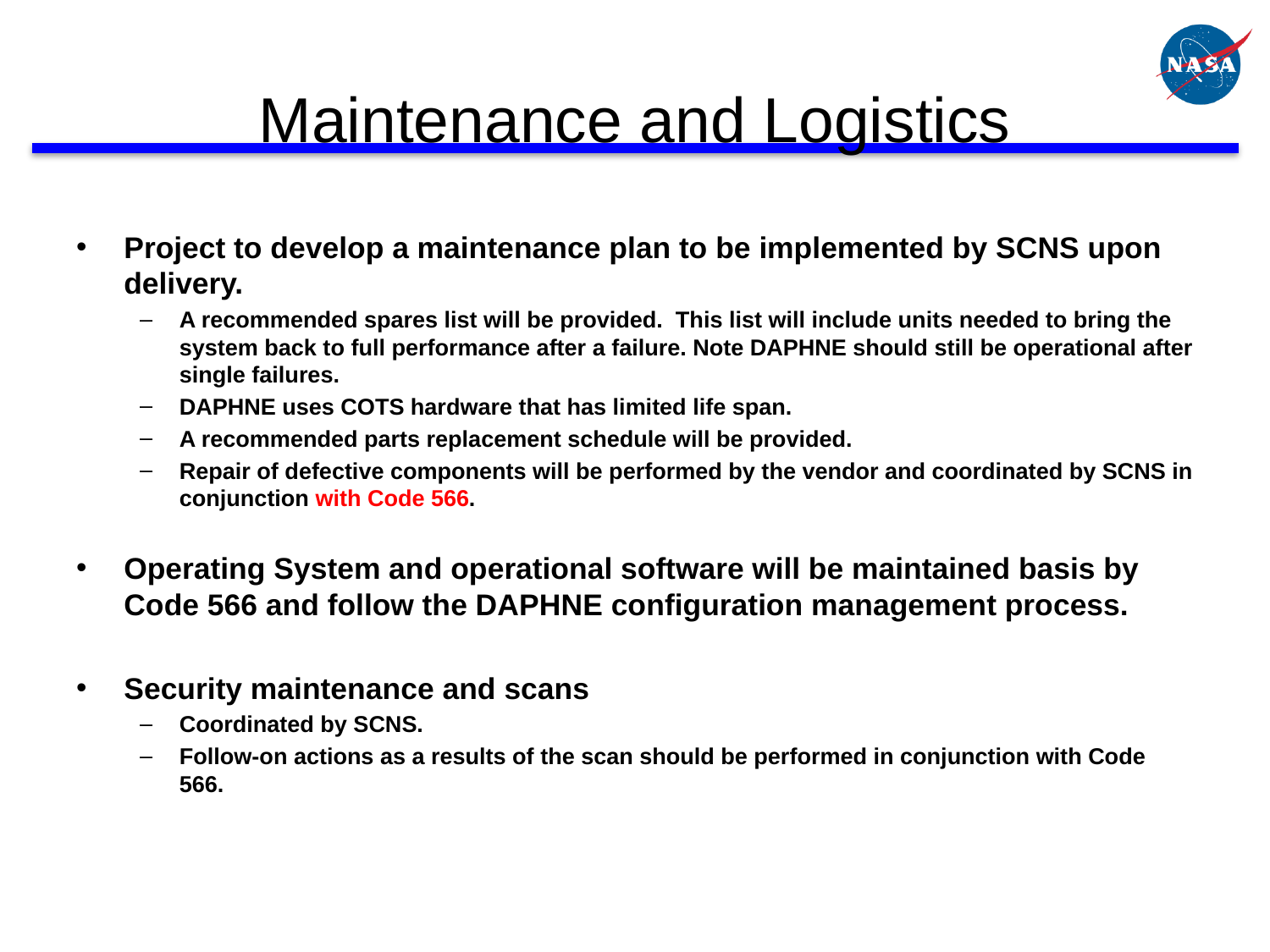

# Maintenance and Logistics
Project to develop a maintenance plan to be implemented by SCNS upon delivery.
A recommended spares list will be provided.  This list will include units needed to bring the system back to full performance after a failure. Note DAPHNE should still be operational after single failures.
DAPHNE uses COTS hardware that has limited life span.
A recommended parts replacement schedule will be provided.
Repair of defective components will be performed by the vendor and coordinated by SCNS in conjunction with Code 566.

Operating System and operational software will be maintained basis by Code 566 and follow the DAPHNE configuration management process.

Security maintenance and scans
Coordinated by SCNS.
Follow-on actions as a results of the scan should be performed in conjunction with Code 566.